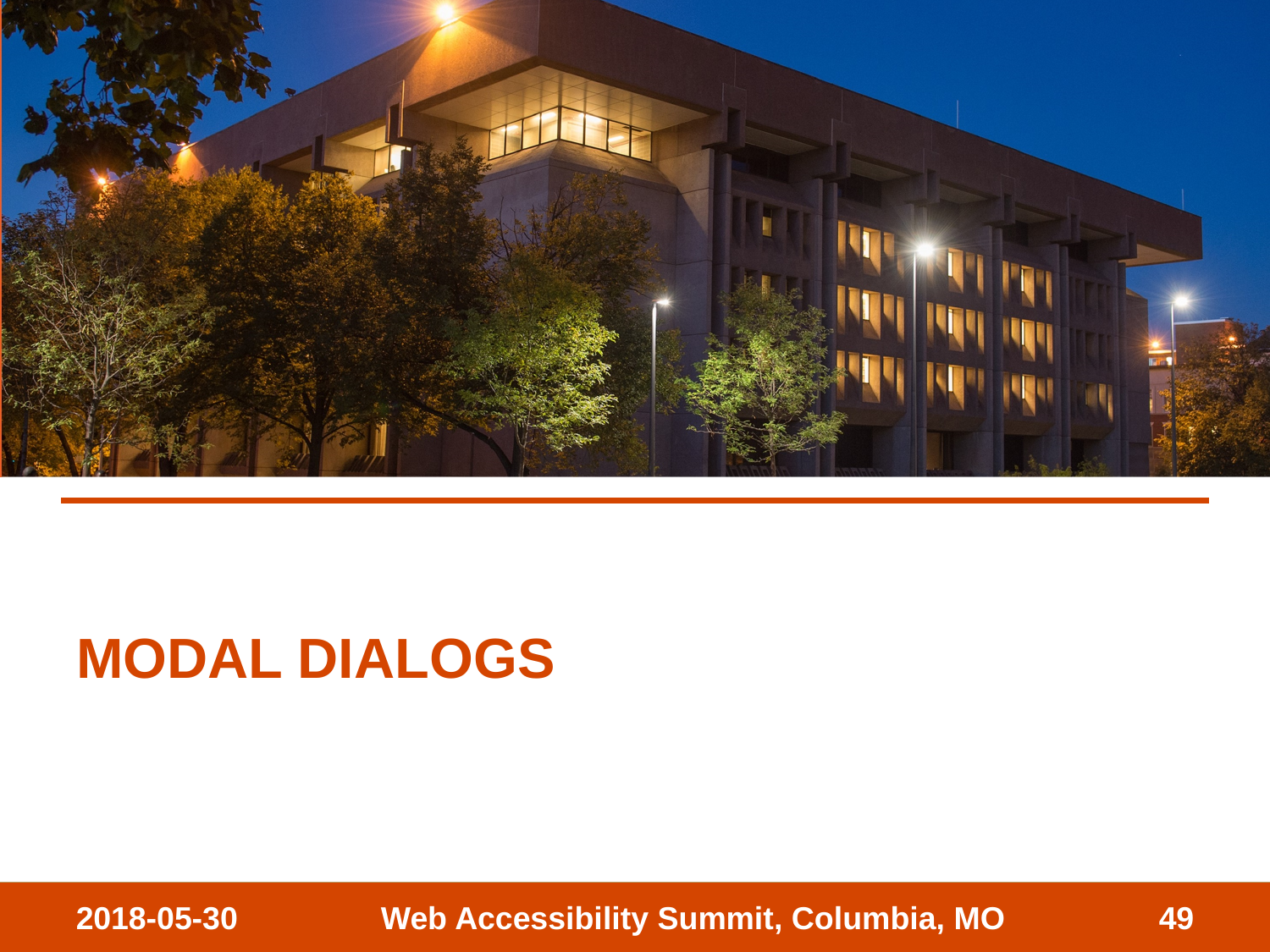

# Modal Dialogs
2018-05-30
Web Accessibility Summit, Columbia, MO
49